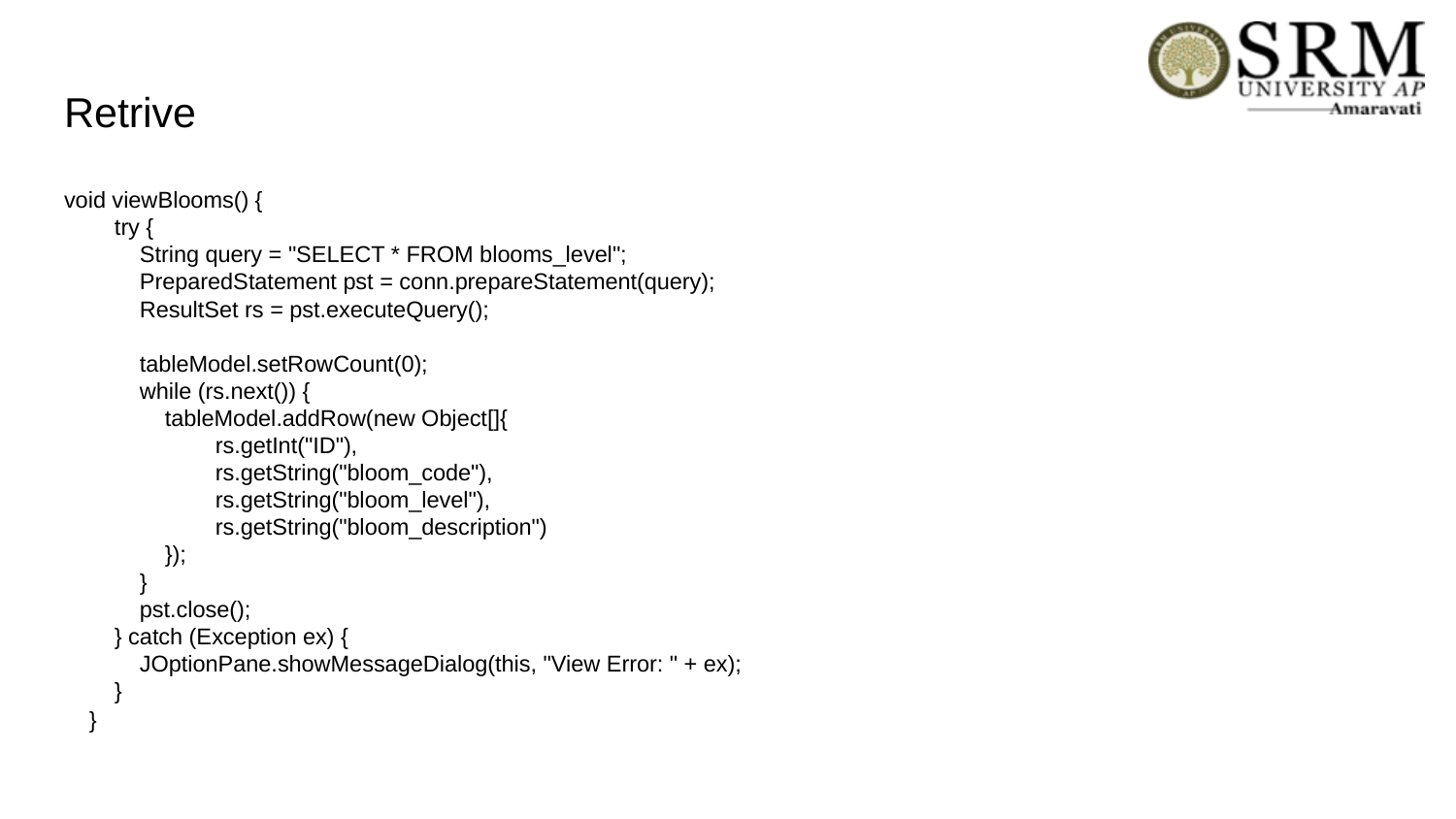

# Retrive void viewBlooms() { try { String query = "SELECT * FROM blooms_level"; PreparedStatement pst = conn.prepareStatement(query); ResultSet rs = pst.executeQuery(); tableModel.setRowCount(0); while (rs.next()) { tableModel.addRow(new Object[]{ rs.getInt("ID"), rs.getString("bloom_code"), rs.getString("bloom_level"), rs.getString("bloom_description") }); } pst.close(); } catch (Exception ex) { JOptionPane.showMessageDialog(this, "View Error: " + ex); } }